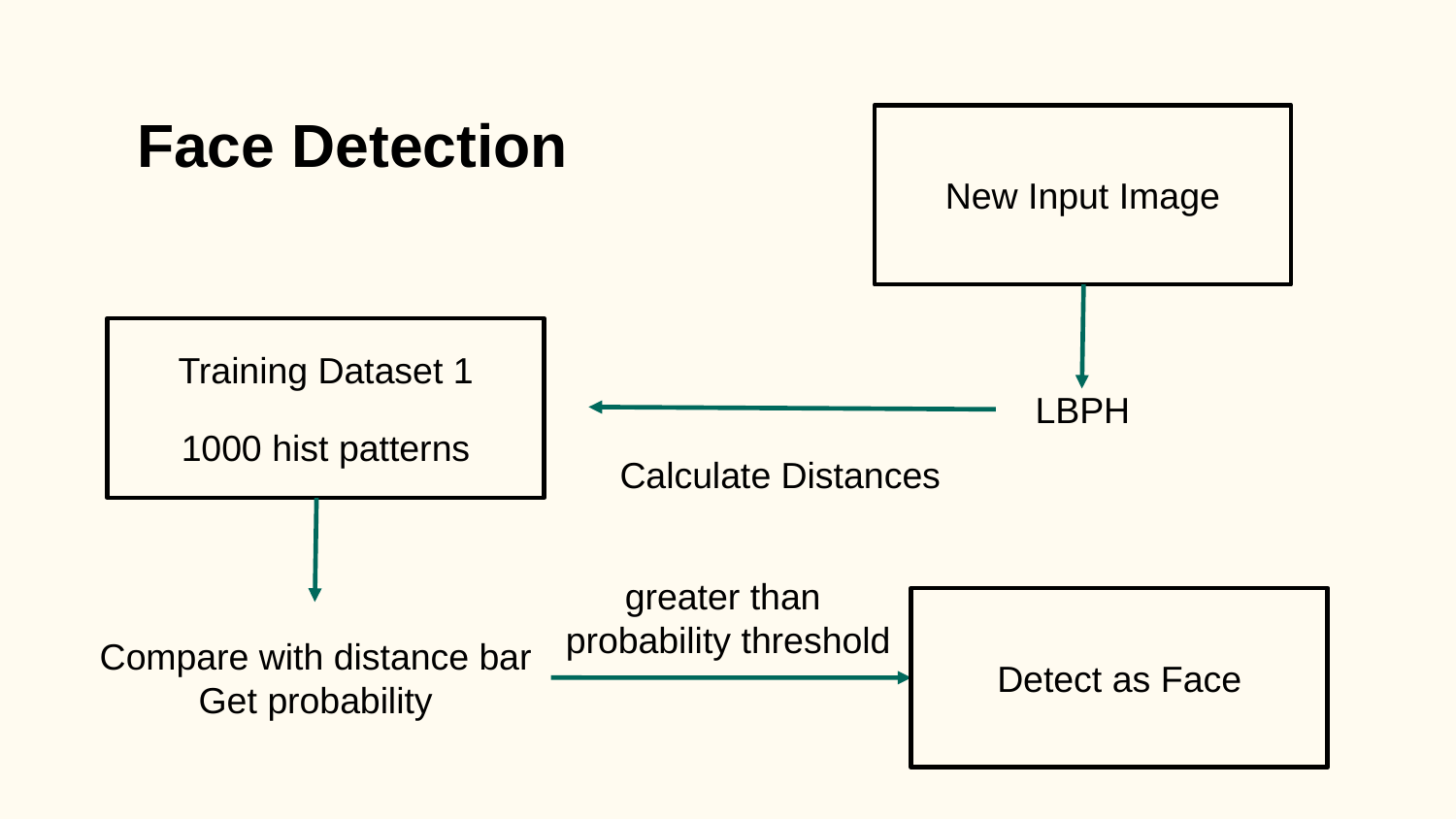

# Face Detection

New Input Image
Training Dataset 1

1000 hist patterns
LBPH
Calculate Distances
Detect as Face
greater than
probability threshold
Compare with distance bar
Get probability